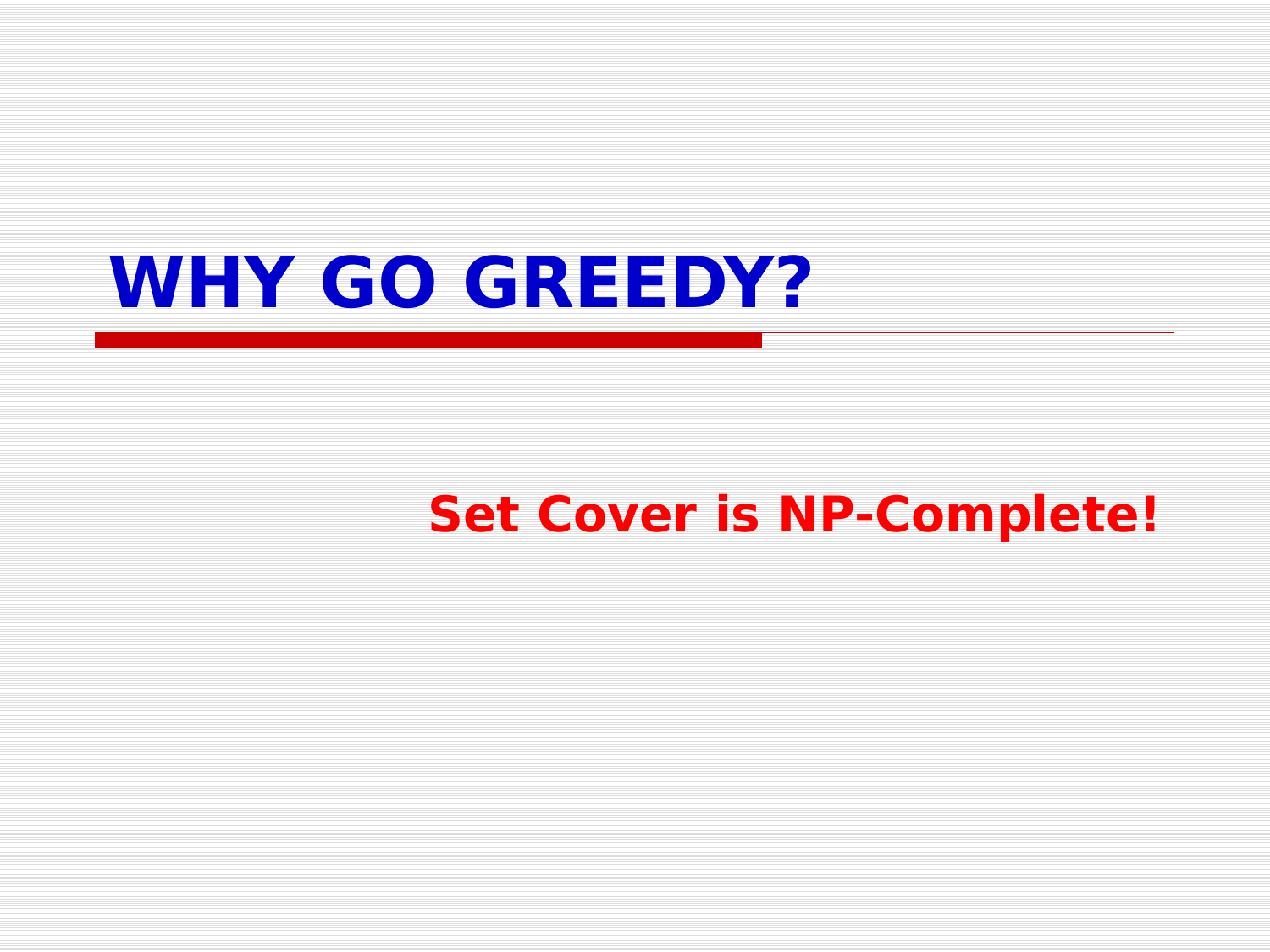

# WHY GO GREEDY?
Set Cover is NP-Complete!